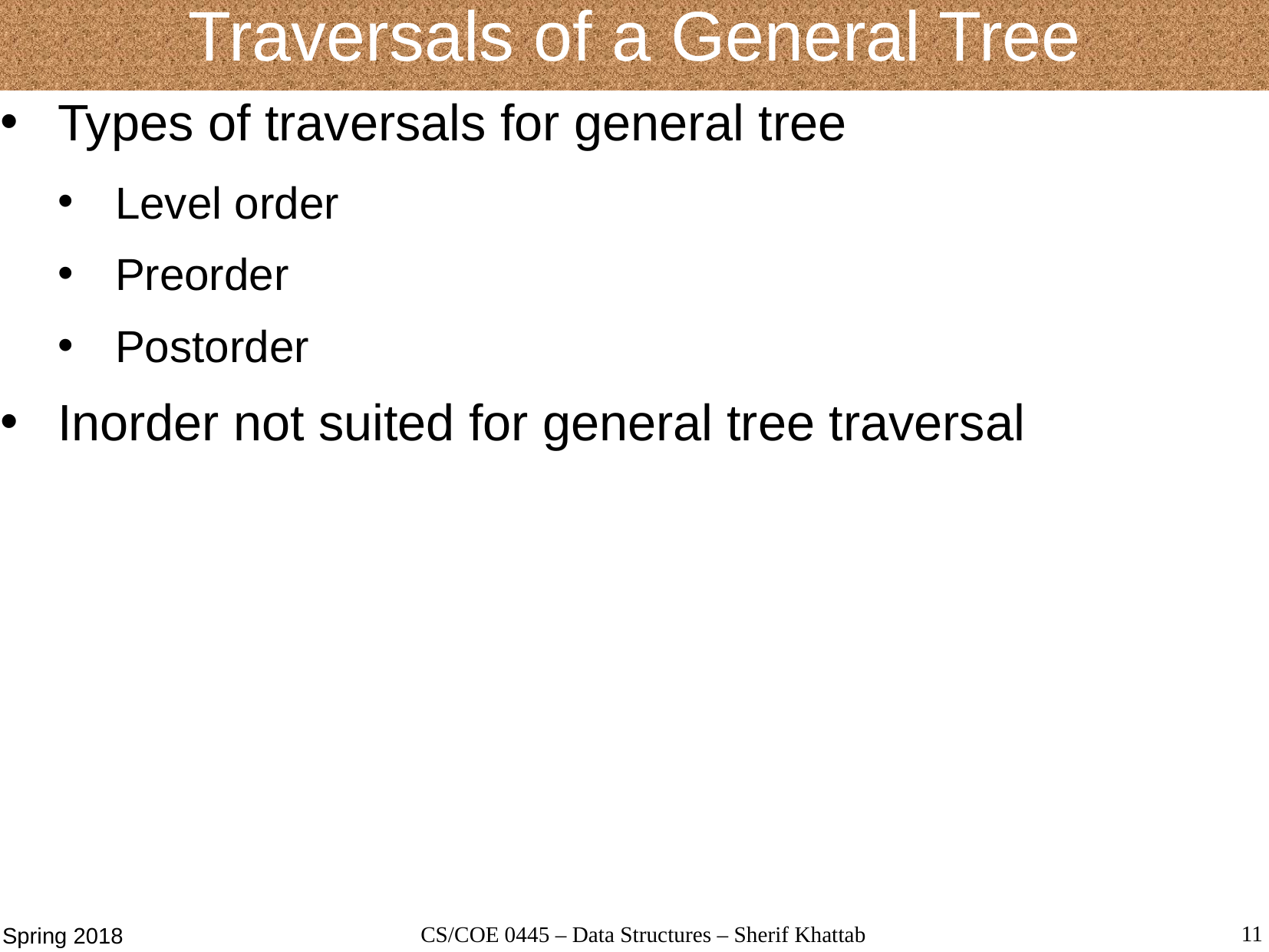

# Traversals of a General Tree
Types of traversals for general tree
Level order
Preorder
Postorder
Inorder not suited for general tree traversal

11
CS/COE 0445 – Data Structures – Sherif Khattab
Spring 2018